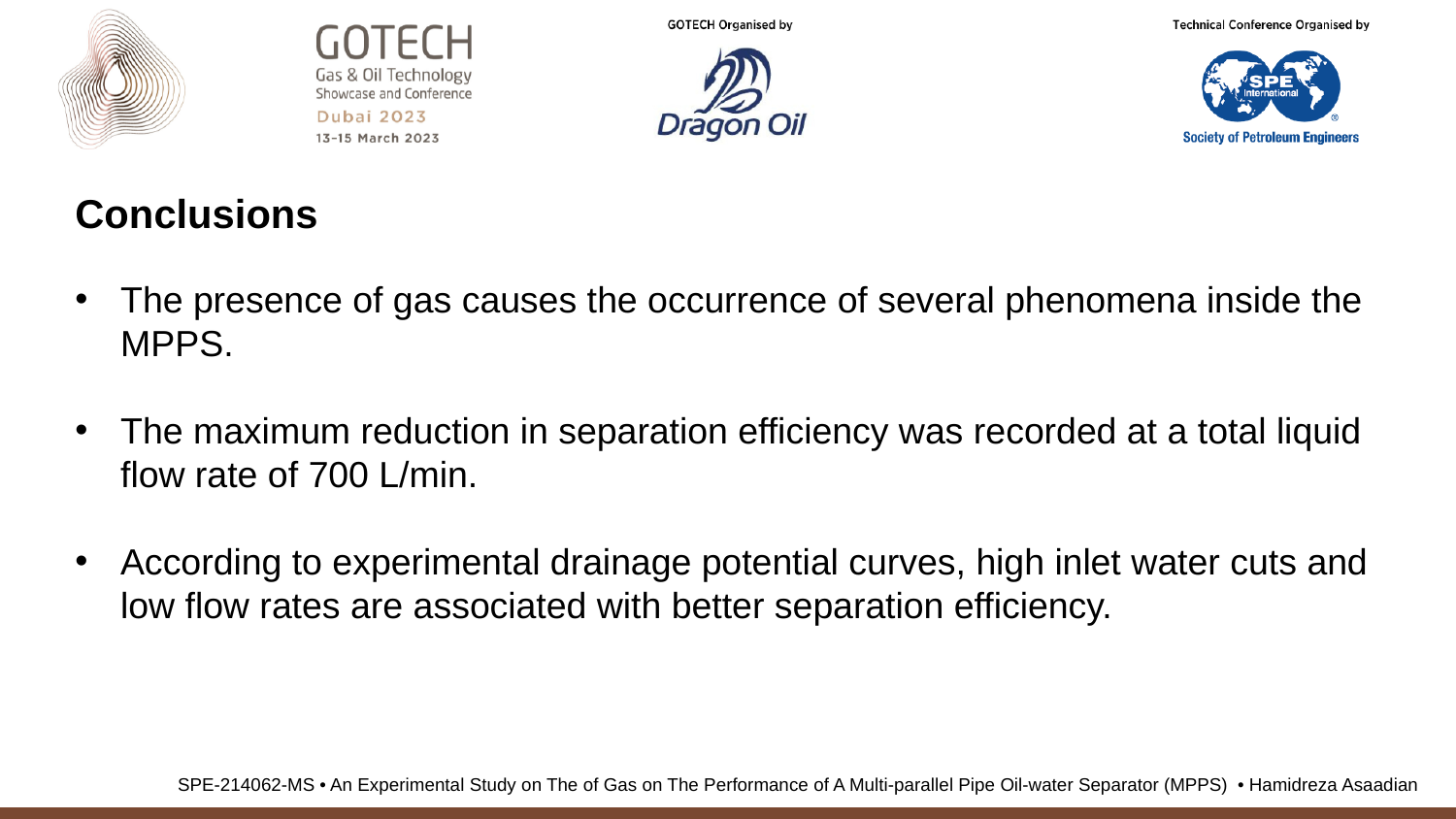

Conclusions
The presence of gas causes the occurrence of several phenomena inside the MPPS.

The maximum reduction in separation efficiency was recorded at a total liquid flow rate of 700 L/min.

According to experimental drainage potential curves, high inlet water cuts and low flow rates are associated with better separation efficiency.
SPE-214062-MS • An Experimental Study on The of Gas on The Performance of A Multi-parallel Pipe Oil-water Separator (MPPS)  • Hamidreza Asaadian